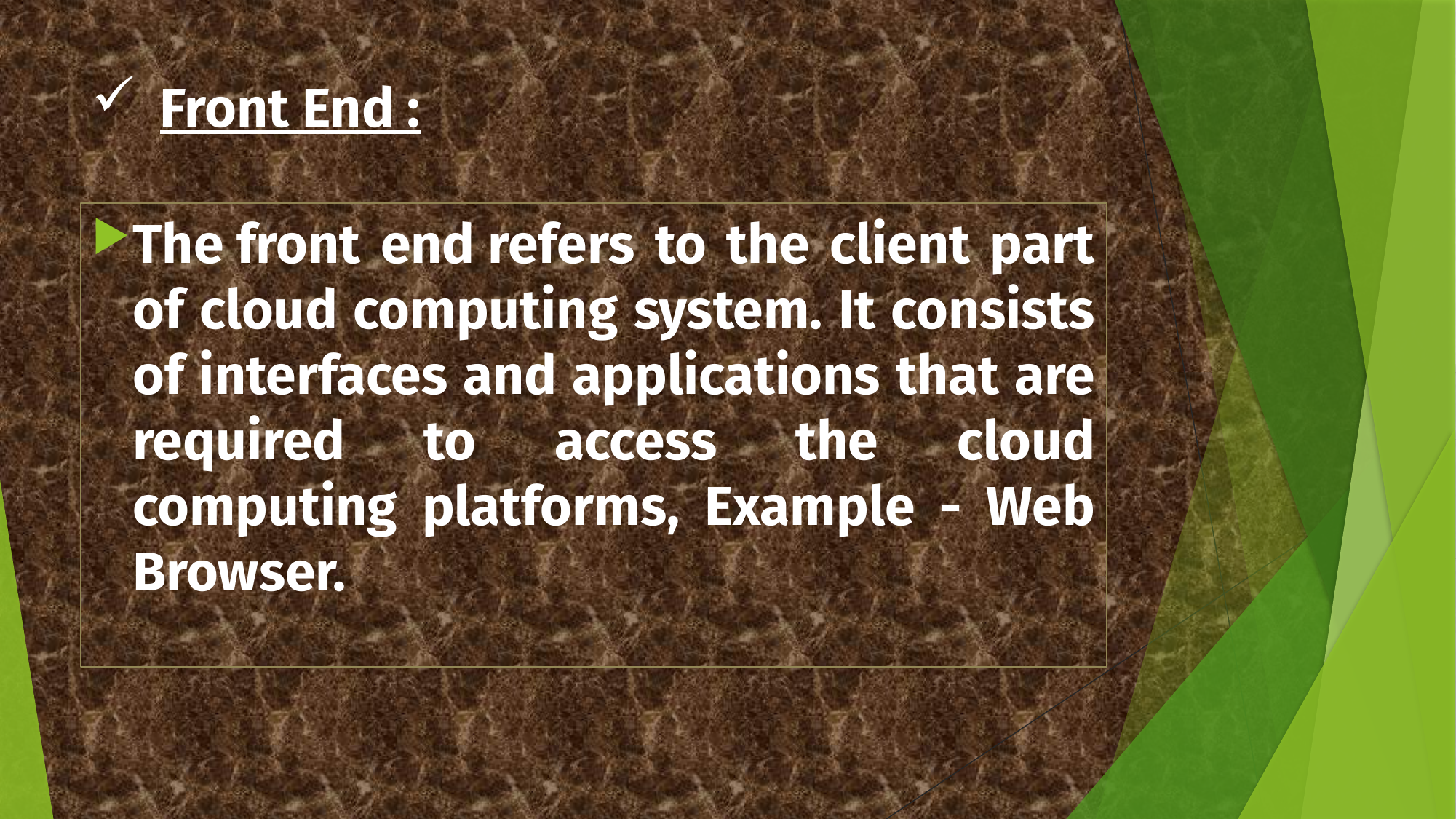

# Front End :
The front end refers to the client part of cloud computing system. It consists of interfaces and applications that are required to access the cloud computing platforms, Example - Web Browser.